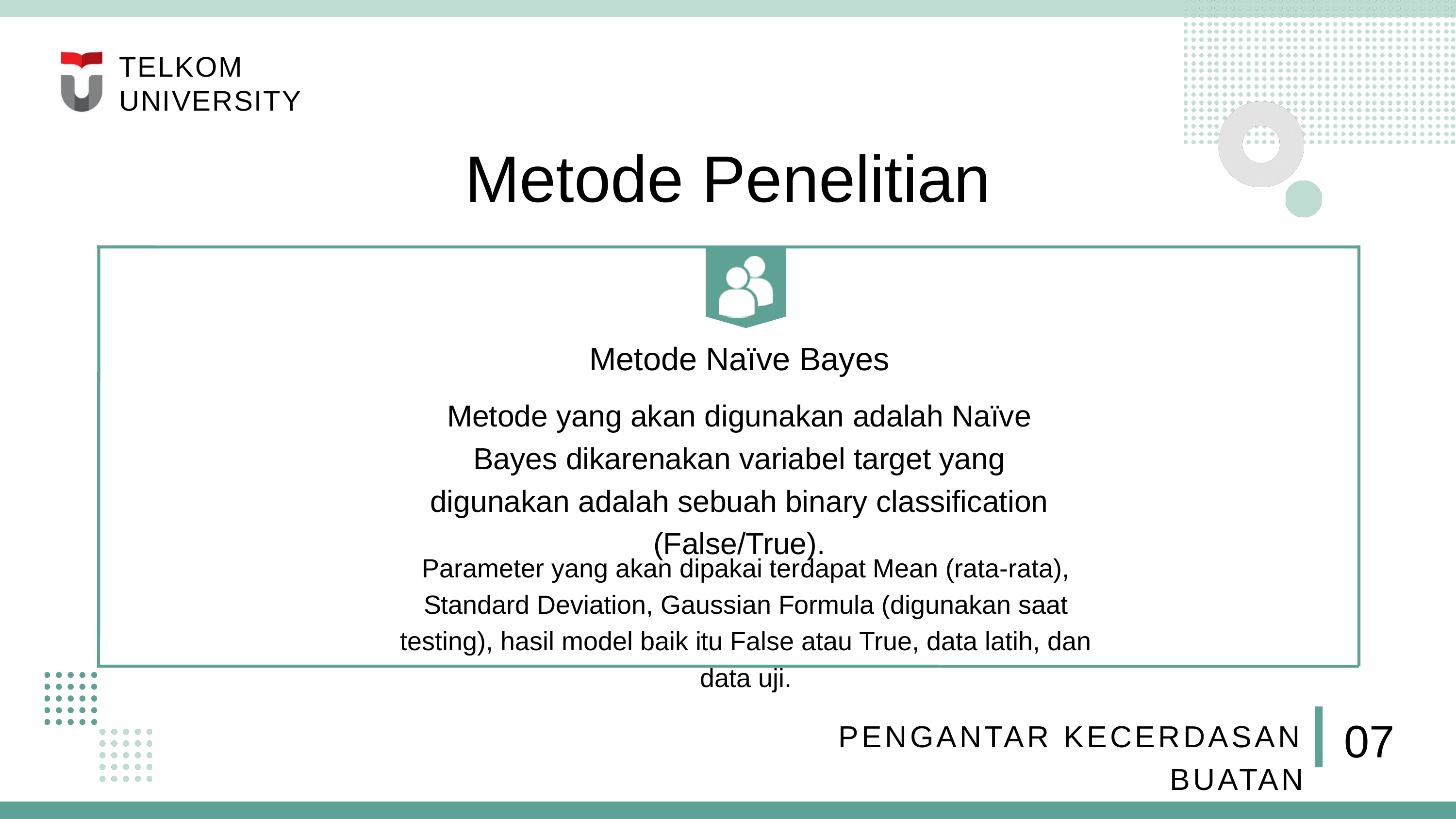

TELKOM
UNIVERSITY

Metode Penelitian

Metode Naïve Bayes
Metode yang akan digunakan adalah Naïve Bayes dikarenakan variabel target yang digunakan adalah sebuah binary classification (False/True).
Parameter yang akan dipakai terdapat Mean (rata-rata), Standard Deviation, Gaussian Formula (digunakan saat testing), hasil model baik itu False atau True, data latih, dan data uji.

07

PENGANTAR KECERDASAN BUATAN